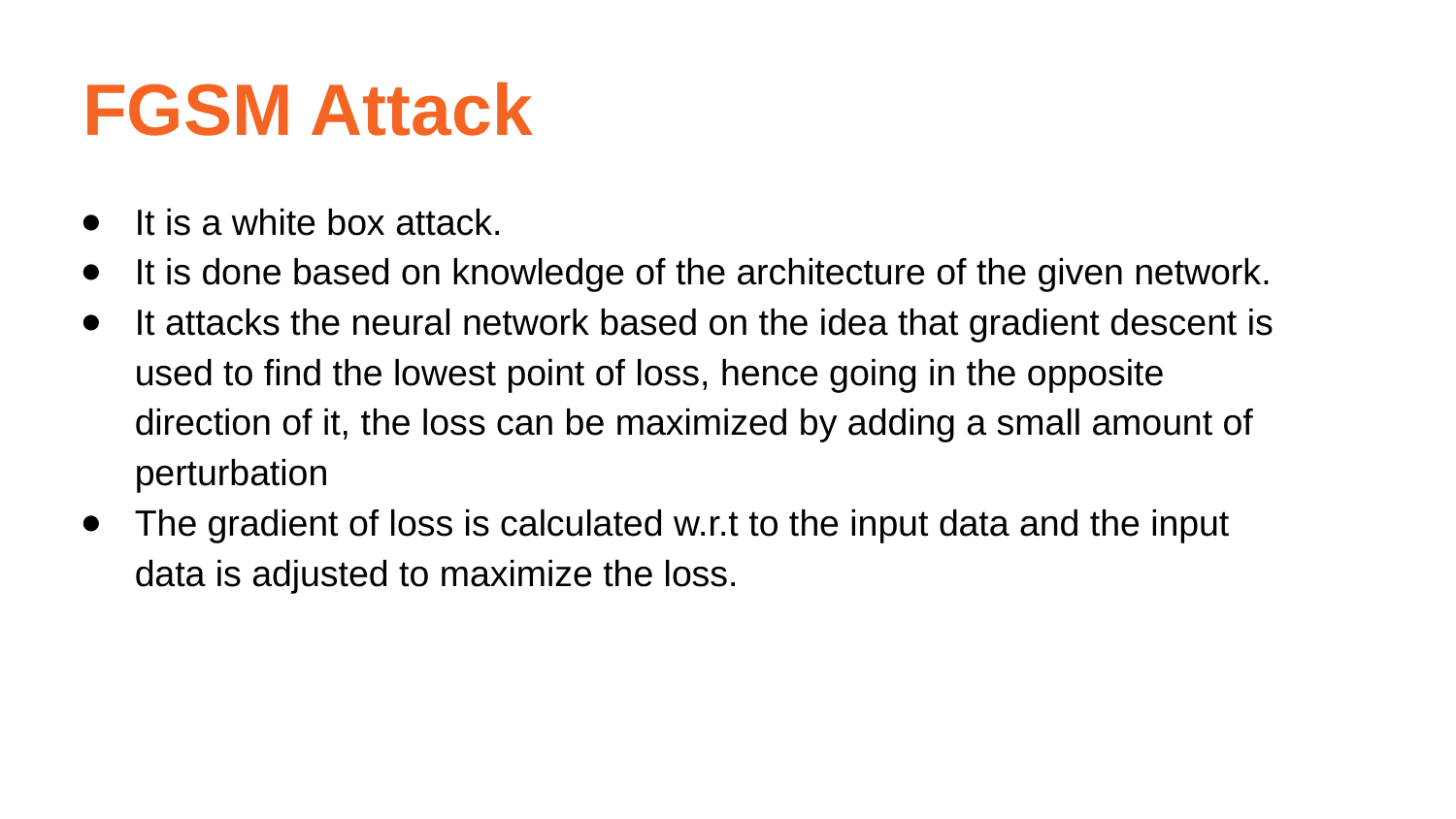

FGSM Attack
It is a white box attack.
It is done based on knowledge of the architecture of the given network.
It attacks the neural network based on the idea that gradient descent is used to find the lowest point of loss, hence going in the opposite direction of it, the loss can be maximized by adding a small amount of perturbation
The gradient of loss is calculated w.r.t to the input data and the input data is adjusted to maximize the loss.